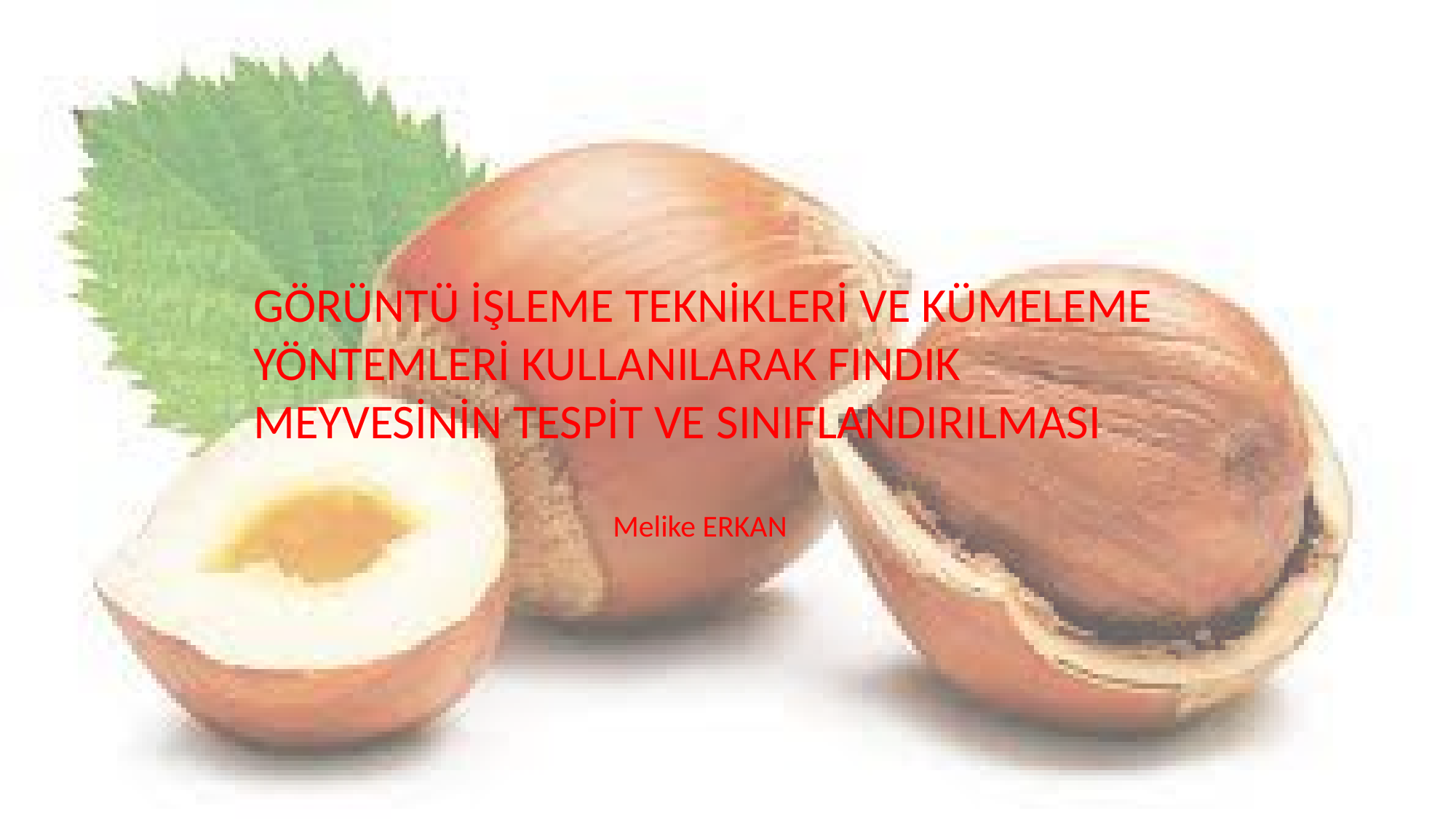

GÖRÜNTÜ İŞLEME TEKNİKLERİ VE KÜMELEME YÖNTEMLERİ KULLANILARAK FINDIK MEYVESİNİN TESPİT VE SINIFLANDIRILMASI

                                                    Melike ERKAN